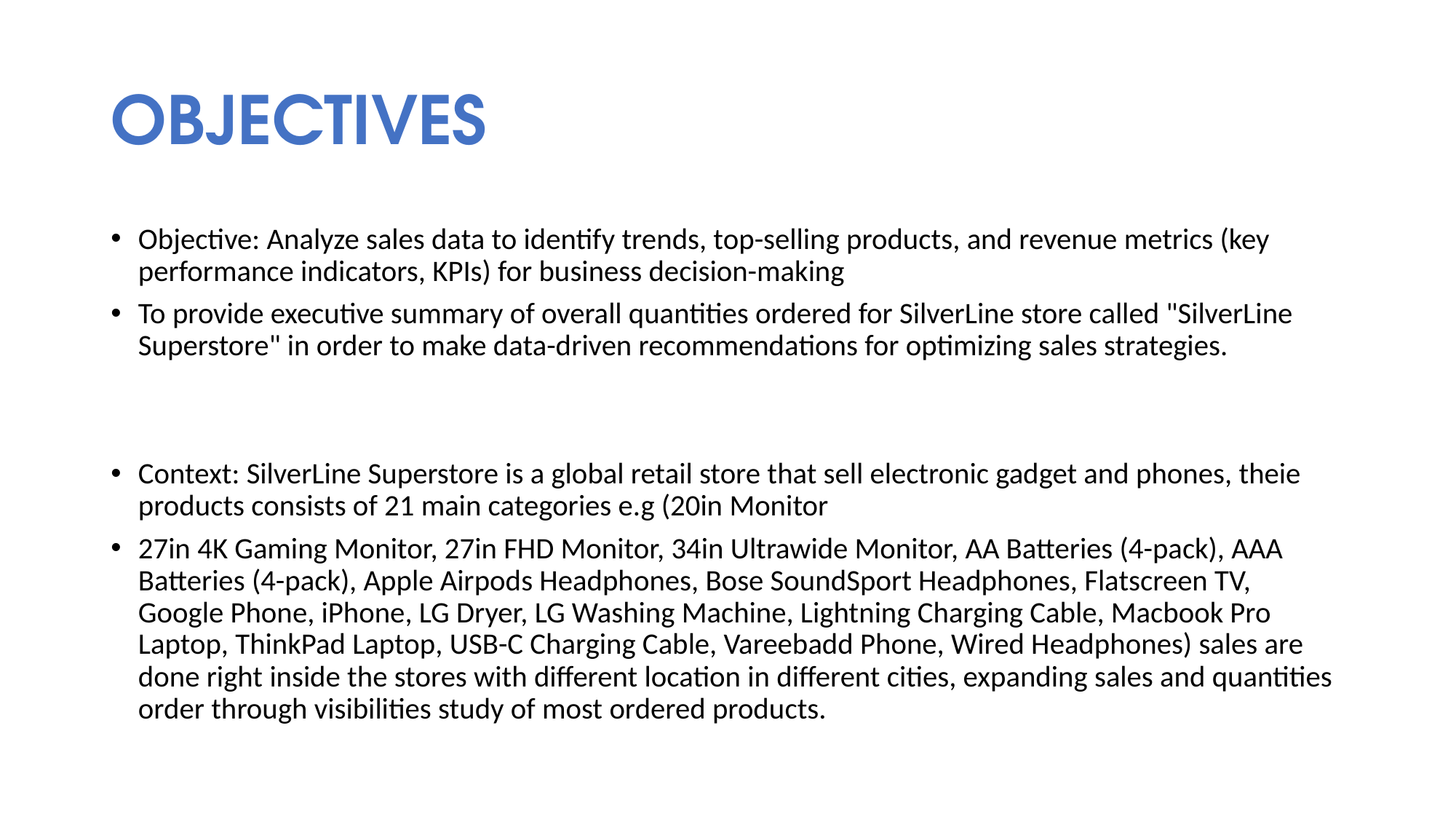

# OBJECTIVES
Objective: Analyze sales data to identify trends, top-selling products, and revenue metrics (key performance indicators, KPIs) for business decision-making
To provide executive summary of overall quantities ordered for SilverLine store called "SilverLine Superstore" in order to make data-driven recommendations for optimizing sales strategies.

Context: SilverLine Superstore is a global retail store that sell electronic gadget and phones, theie products consists of 21 main categories e.g (20in Monitor
27in 4K Gaming Monitor, 27in FHD Monitor, 34in Ultrawide Monitor, AA Batteries (4-pack), AAA Batteries (4-pack), Apple Airpods Headphones, Bose SoundSport Headphones, Flatscreen TV, Google Phone, iPhone, LG Dryer, LG Washing Machine, Lightning Charging Cable, Macbook Pro Laptop, ThinkPad Laptop, USB-C Charging Cable, Vareebadd Phone, Wired Headphones) sales are done right inside the stores with different location in different cities, expanding sales and quantities order through visibilities study of most ordered products.